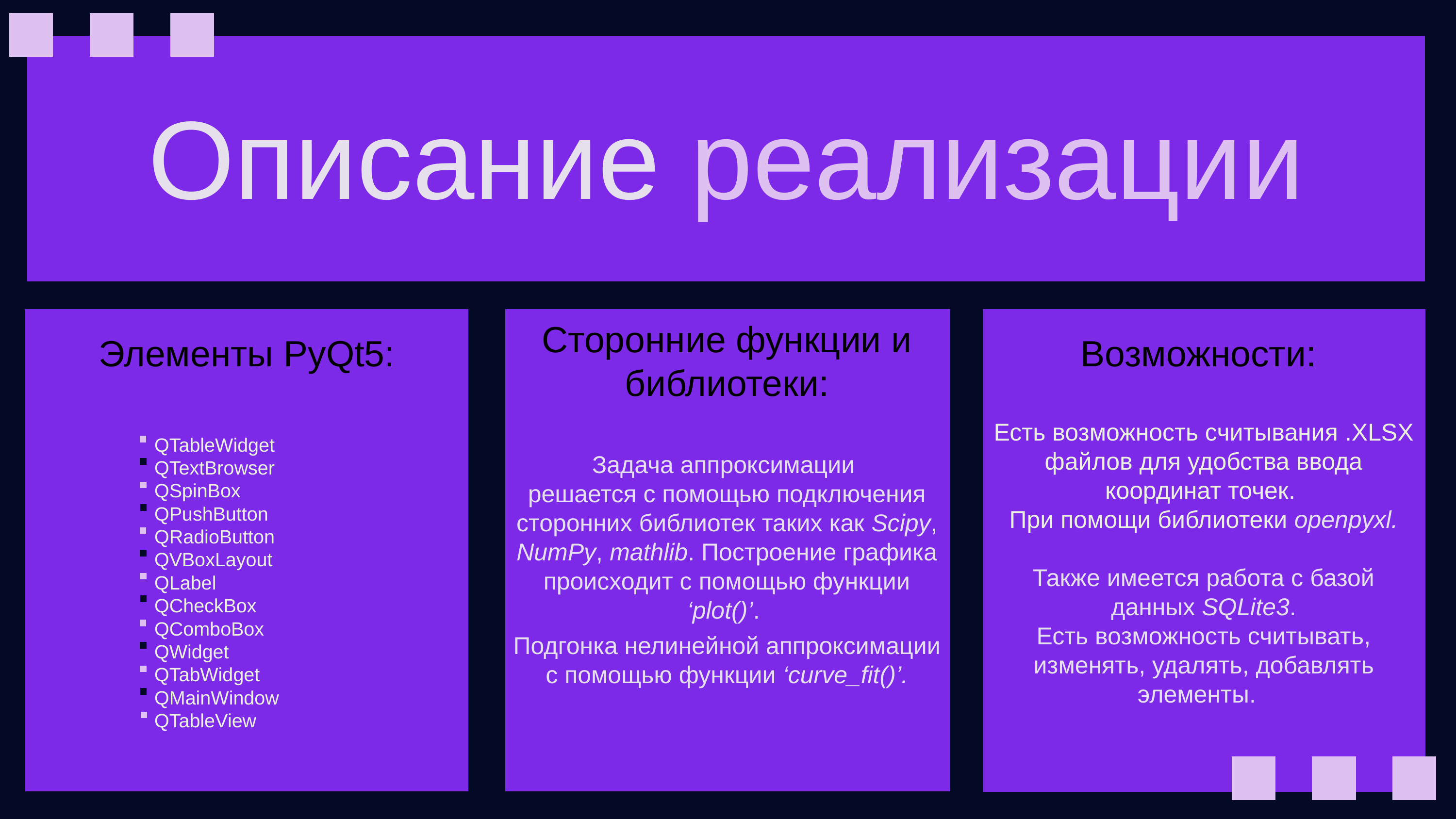

Описание реализации

Возможности:

Элементы PyQt5:
Сторонние функции и библиотеки:

# Есть возможность считывания .XLSX файлов для удобства ввода координат точек. При помощи библиотеки openpyxl. Также имеется работа с базой данных SQLite3. Есть возможность считывать, изменять, удалять, добавлять элементы.
Задача аппроксимации
решается с помощью подключения сторонних библиотек таких как Scipy, NumPy, mathlib. Построение графика происходит с помощью функции ‘plot()’.
Подгонка нелинейной аппроксимации с помощью функции ‘curve_fit()’.

QTableWidget
QTextBrowser
QSpinBox
QPushButton
QRadioButton
QVBoxLayout
QLabel
QCheckBox
QComboBox
QWidget
QTabWidget
QMainWindow
QTableView

Persona 2
Visualize the ideal customer for which your solutions are intended.
Persona 3
Visualize the ideal customer for which your solutions are intended.